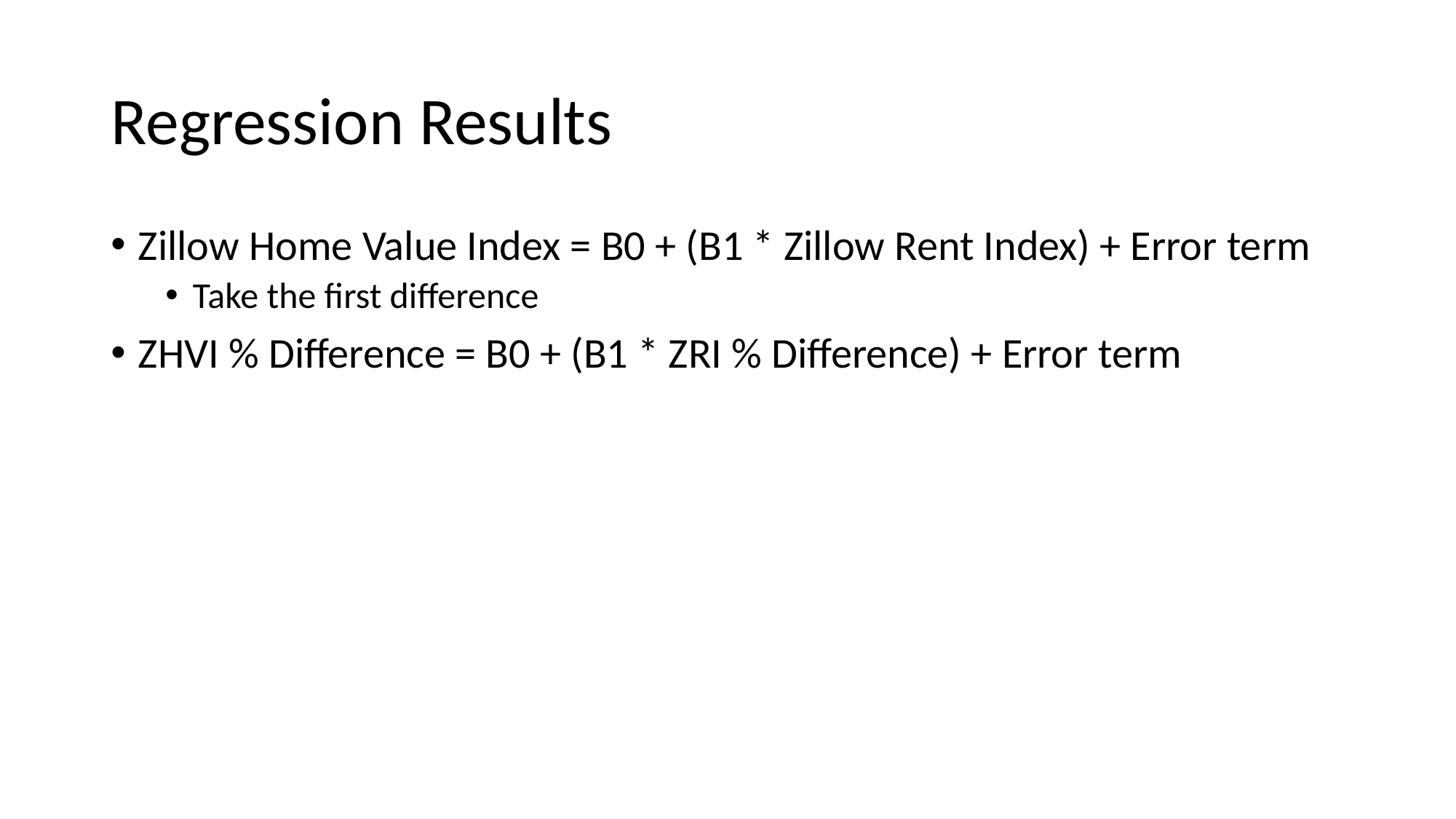

# Regression Results
Zillow Home Value Index = B0 + (B1 * Zillow Rent Index) + Error term
Take the first difference
ZHVI % Difference = B0 + (B1 * ZRI % Difference) + Error term